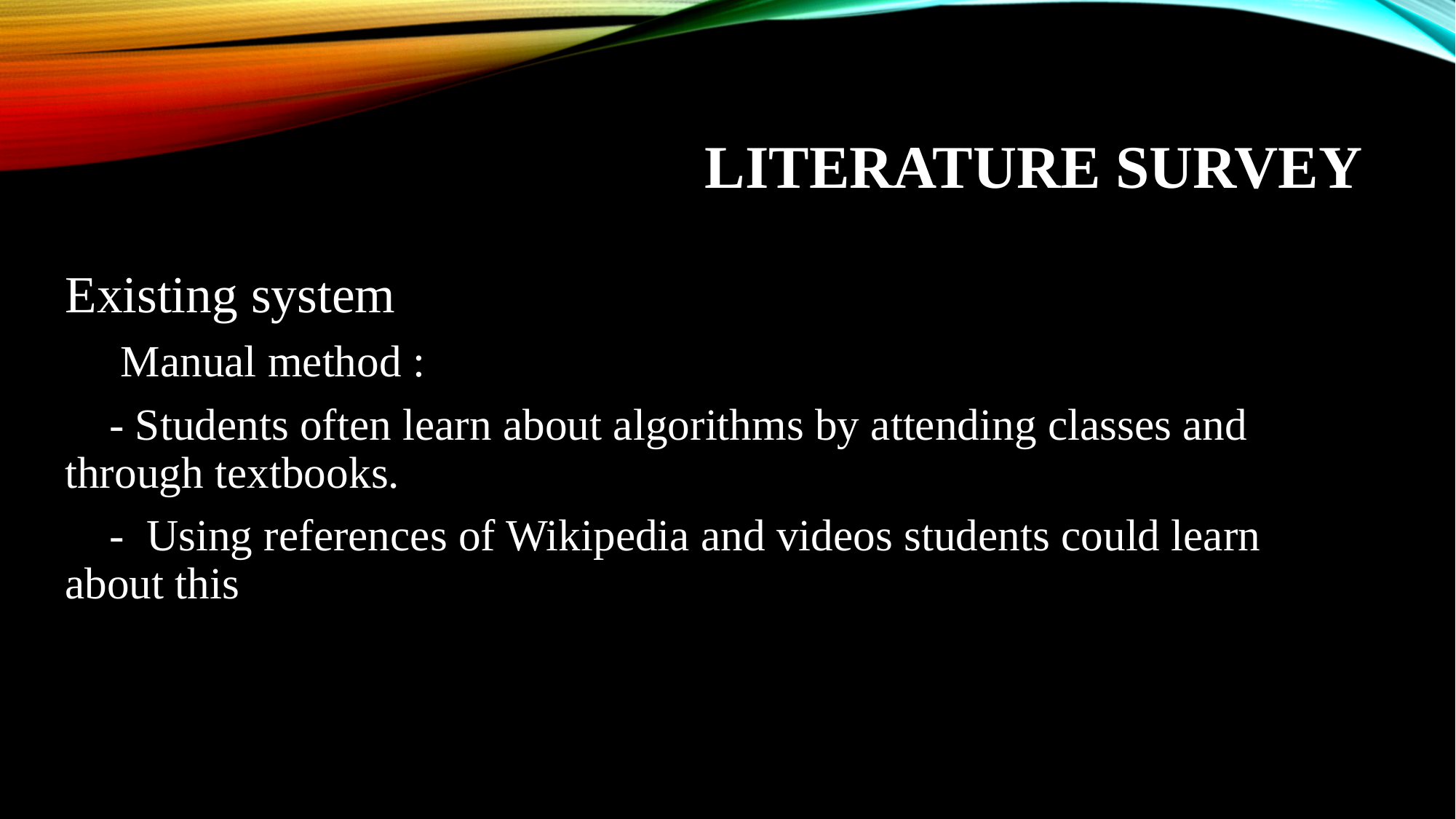

# Literature survey
Existing system
     Manual method :
    - Students often learn about algorithms by attending classes and        through textbooks.
    -  Using references of Wikipedia and videos students could learn about this